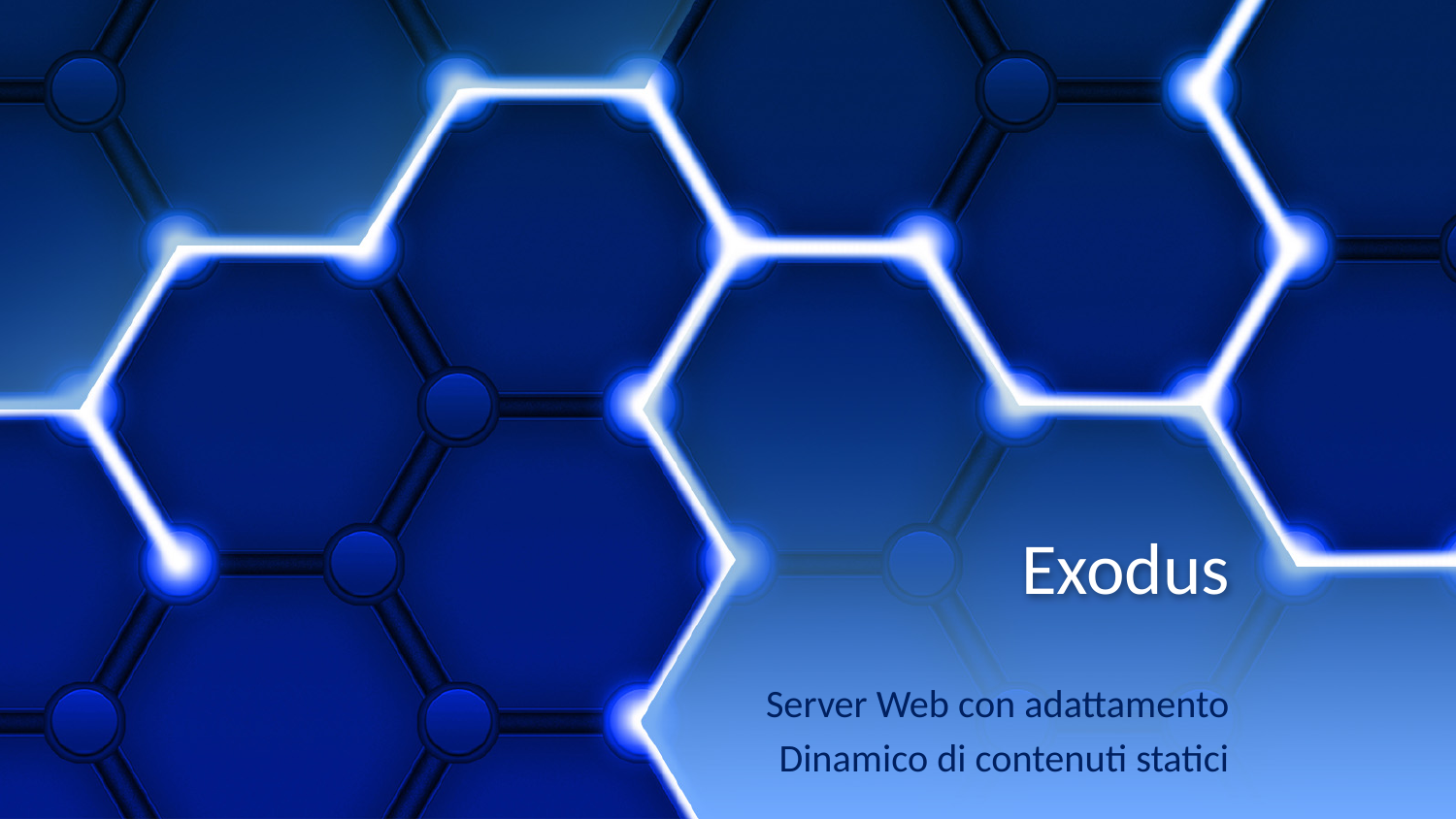

# Exodus
Server Web con adattamento
Dinamico di contenuti statici